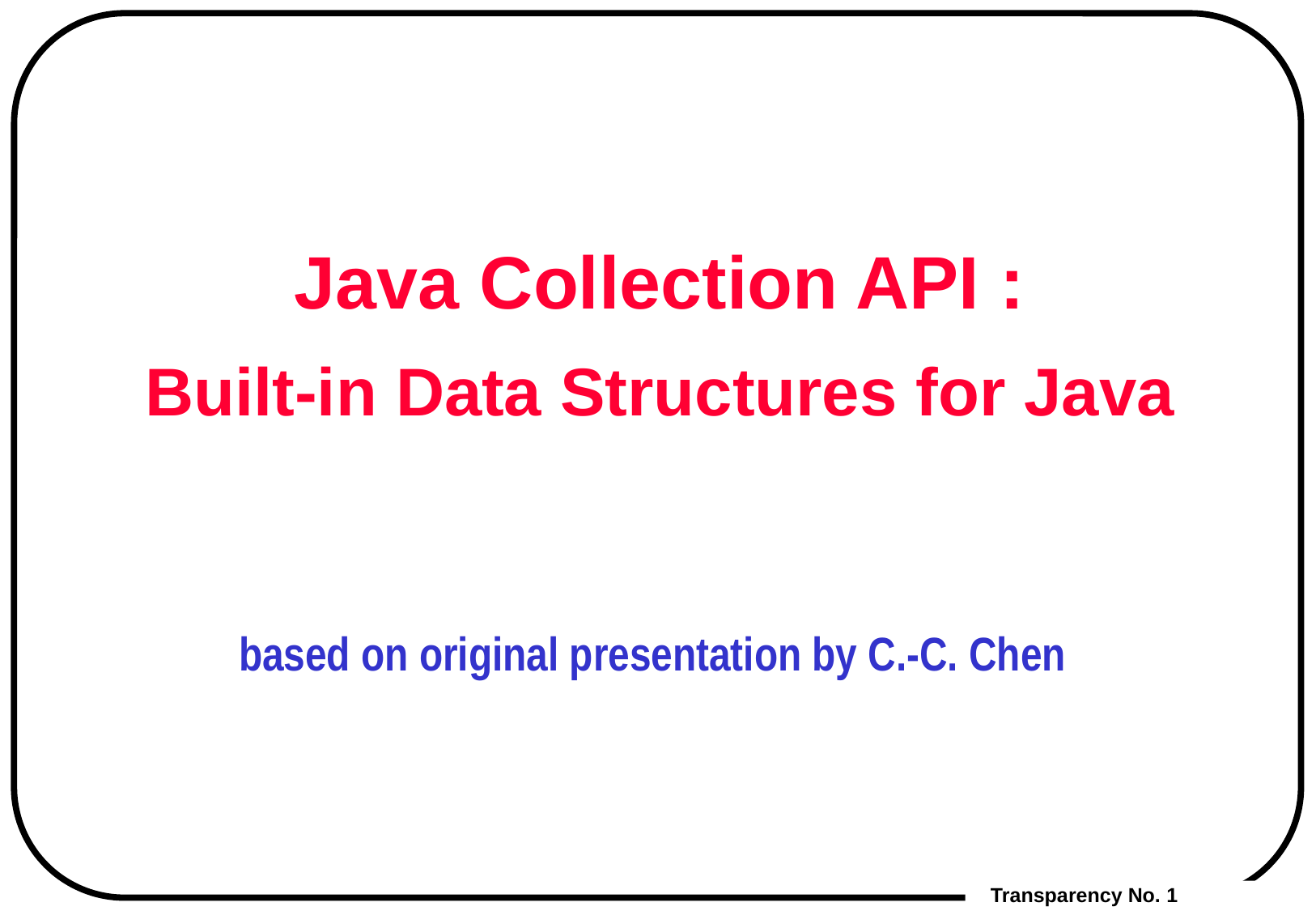

# Java Collection API : Built-in Data Structures for Java
based on original presentation by C.-C. Chen